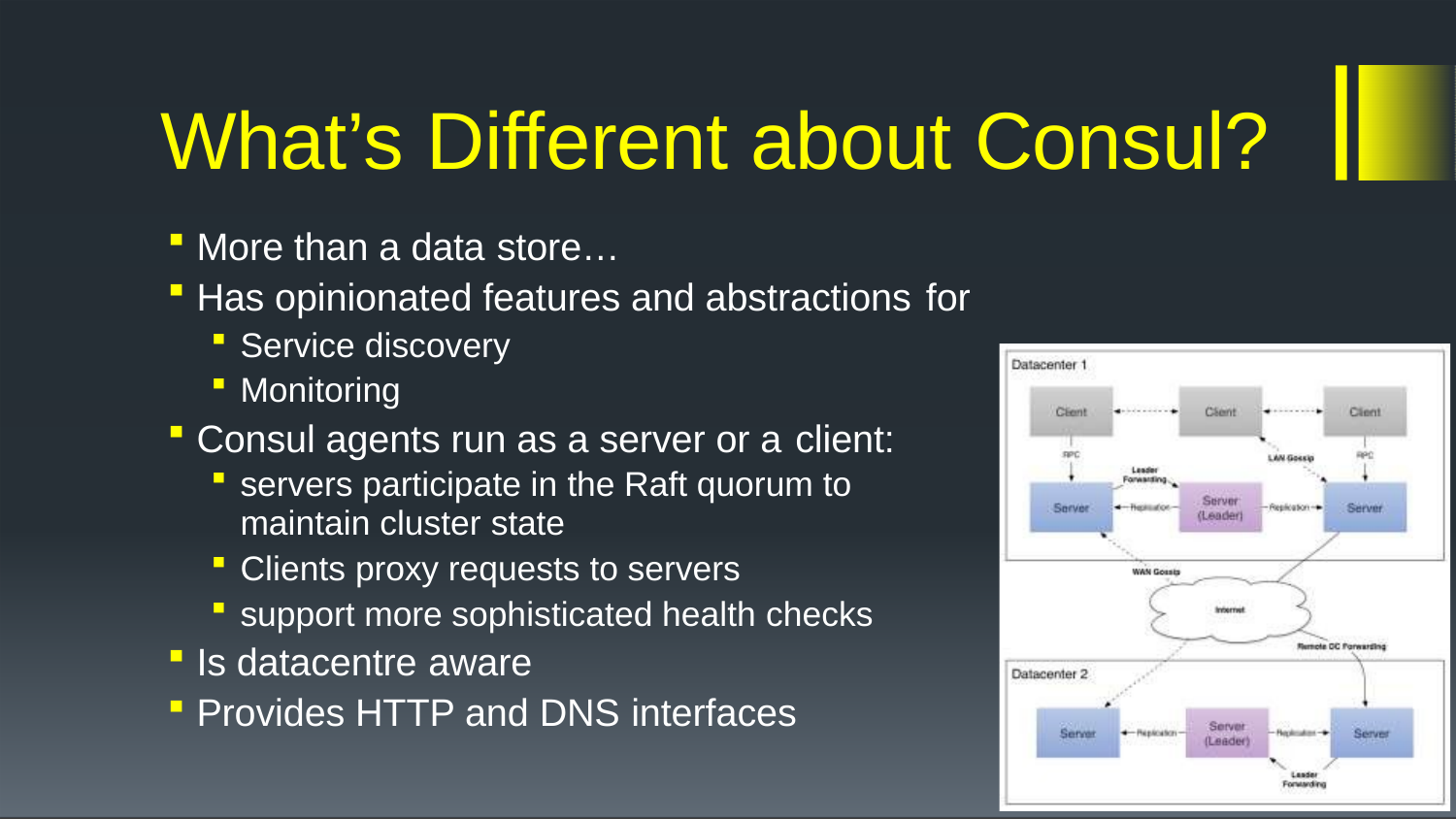

# What’s Different about Consul?
More than a data store…
Has opinionated features and abstractions for
Service discovery
Monitoring
Consul agents run as a server or a client:
servers participate in the Raft quorum to
maintain cluster state
Clients proxy requests to servers
support more sophisticated health checks
Is datacentre aware
Provides HTTP and DNS interfaces